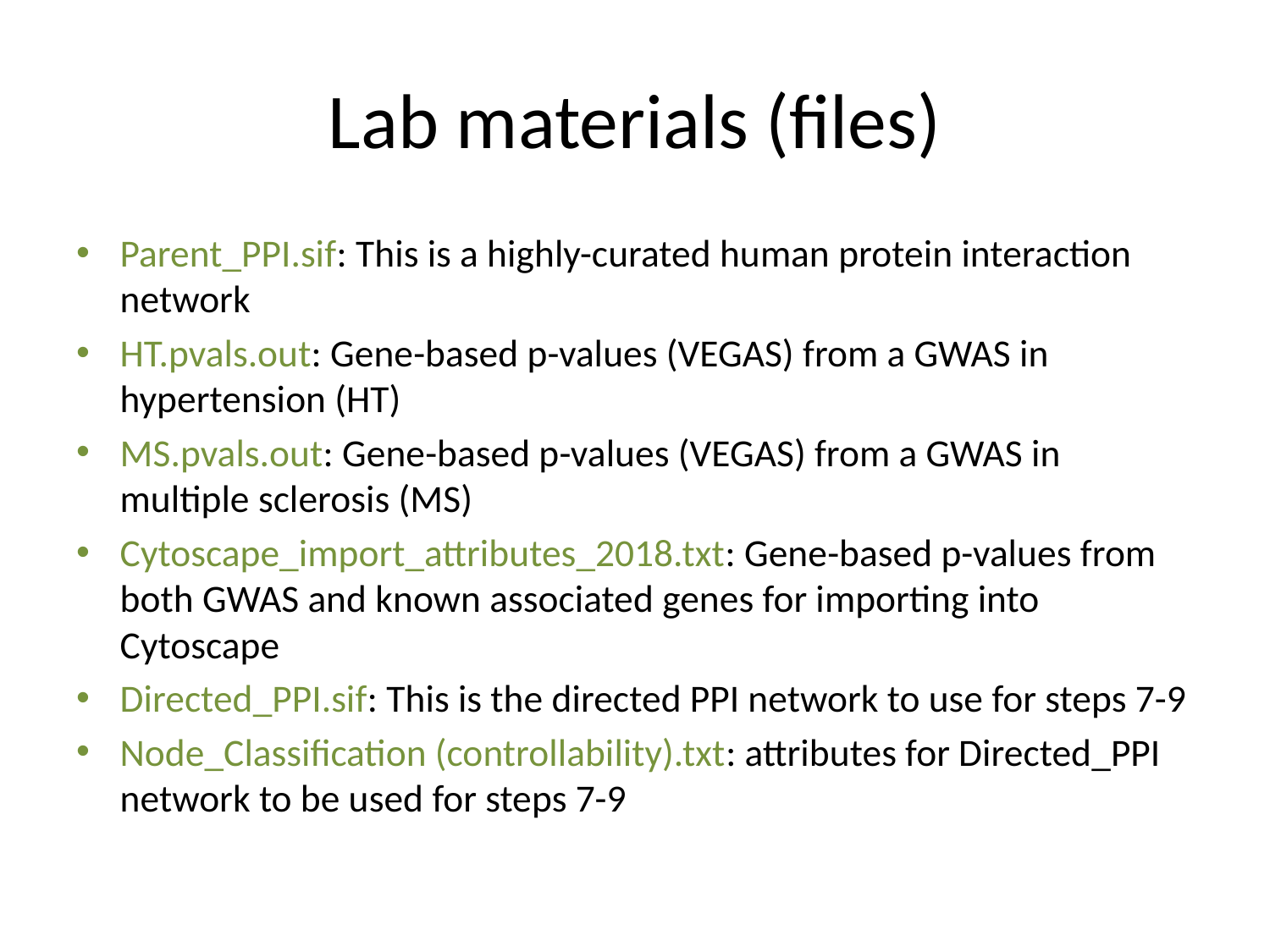

# Lab materials (files)
Parent_PPI.sif: This is a highly-curated human protein interaction network
HT.pvals.out: Gene-based p-values (VEGAS) from a GWAS in hypertension (HT)
MS.pvals.out: Gene-based p-values (VEGAS) from a GWAS in multiple sclerosis (MS)
Cytoscape_import_attributes_2018.txt: Gene-based p-values from both GWAS and known associated genes for importing into Cytoscape
Directed_PPI.sif: This is the directed PPI network to use for steps 7-9
Node_Classification (controllability).txt: attributes for Directed_PPI network to be used for steps 7-9